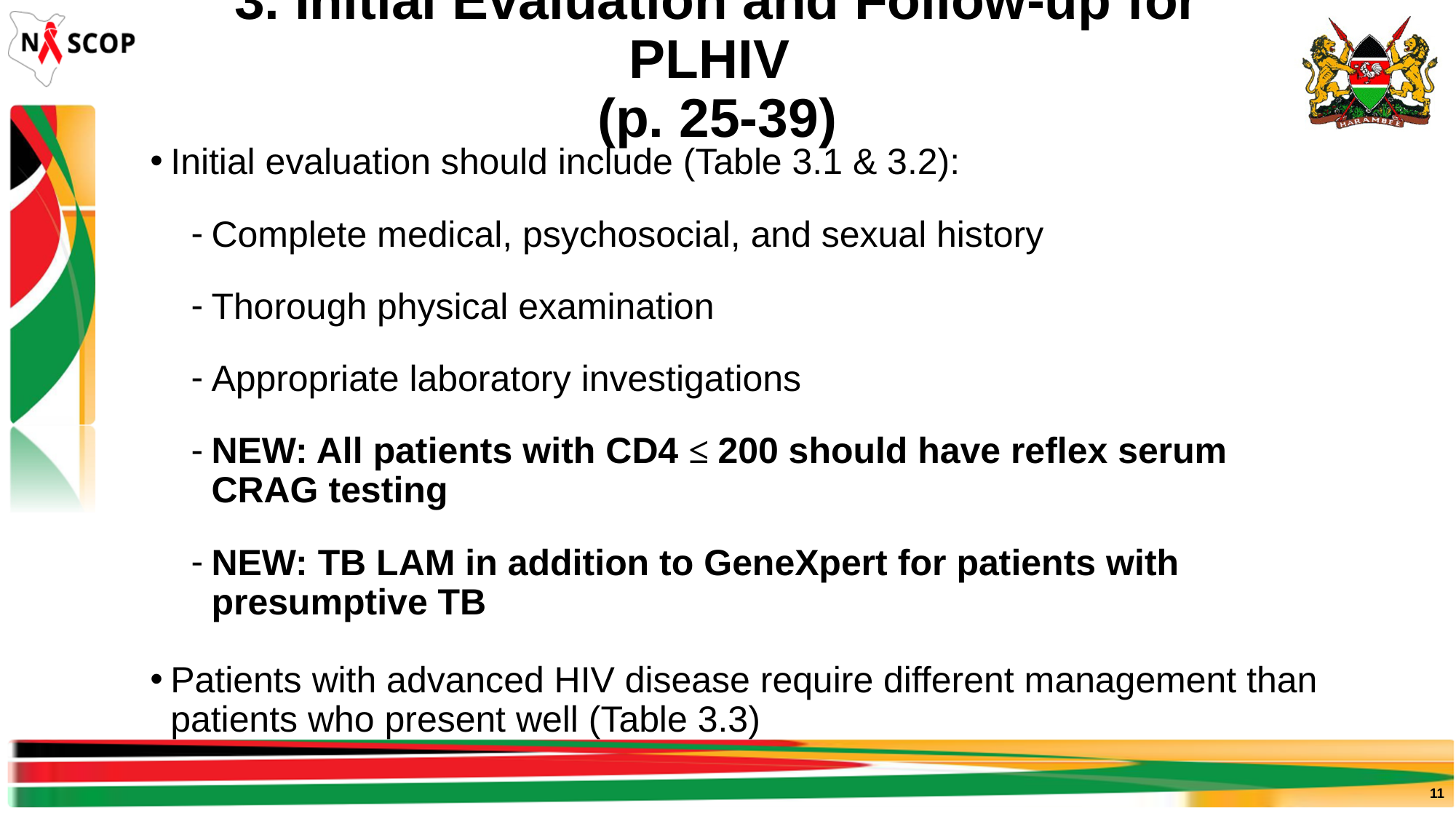

# 3. Initial Evaluation and Follow-up for PLHIV (p. 25-39)
Initial evaluation should include (Table 3.1 & 3.2):
Complete medical, psychosocial, and sexual history
Thorough physical examination
Appropriate laboratory investigations
NEW: All patients with CD4 ≤ 200 should have reflex serum CRAG testing
NEW: TB LAM in addition to GeneXpert for patients with presumptive TB
Patients with advanced HIV disease require different management than patients who present well (Table 3.3)
11